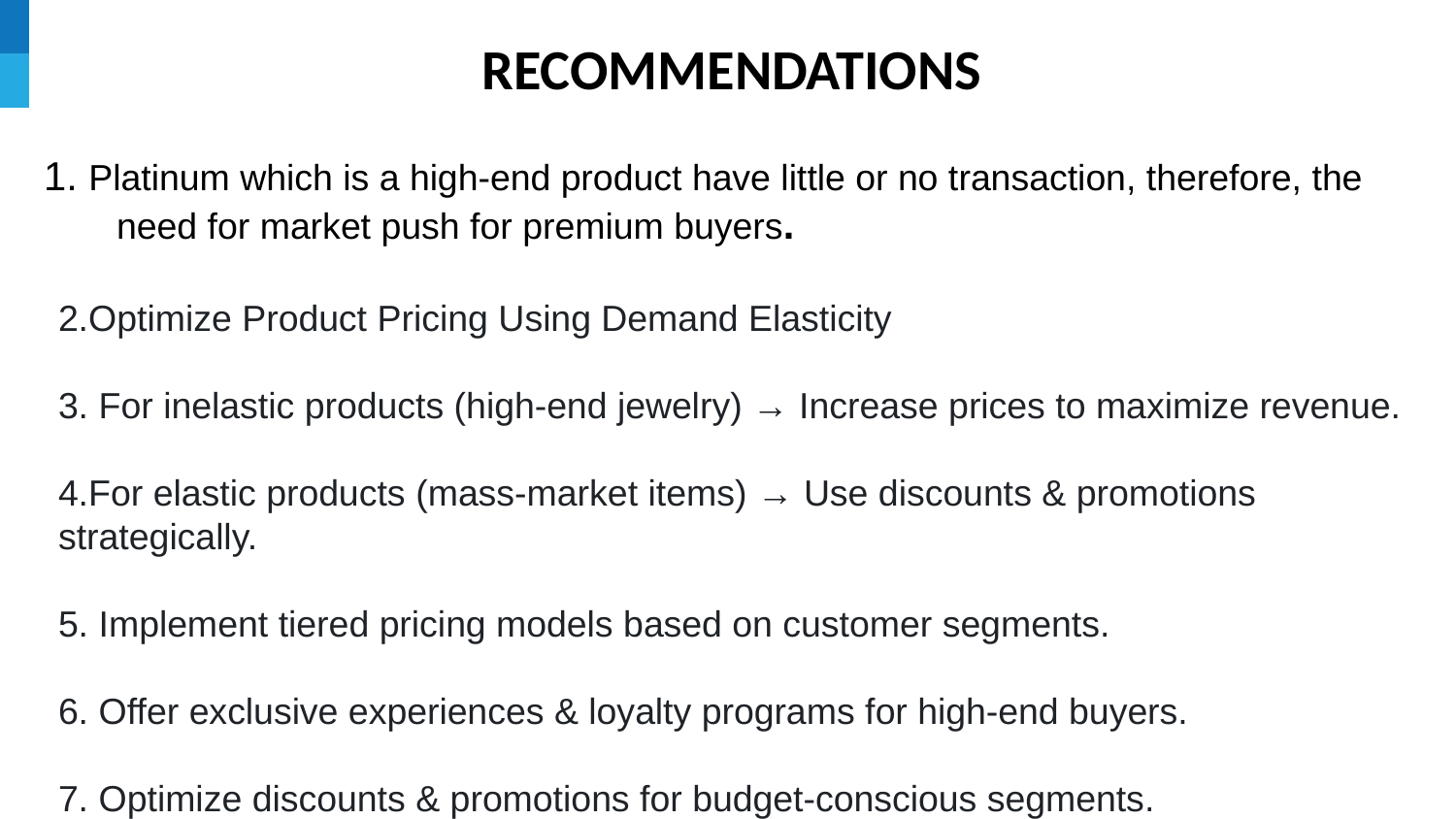

RECOMMENDATIONS
# 1. Platinum which is a high-end product have little or no transaction, therefore, the need for market push for premium buyers.
2.Optimize Product Pricing Using Demand Elasticity

3. For inelastic products (high-end jewelry) → Increase prices to maximize revenue.

4.For elastic products (mass-market items) → Use discounts & promotions strategically.

5. Implement tiered pricing models based on customer segments.

6. Offer exclusive experiences & loyalty programs for high-end buyers.

7. Optimize discounts & promotions for budget-conscious segments.